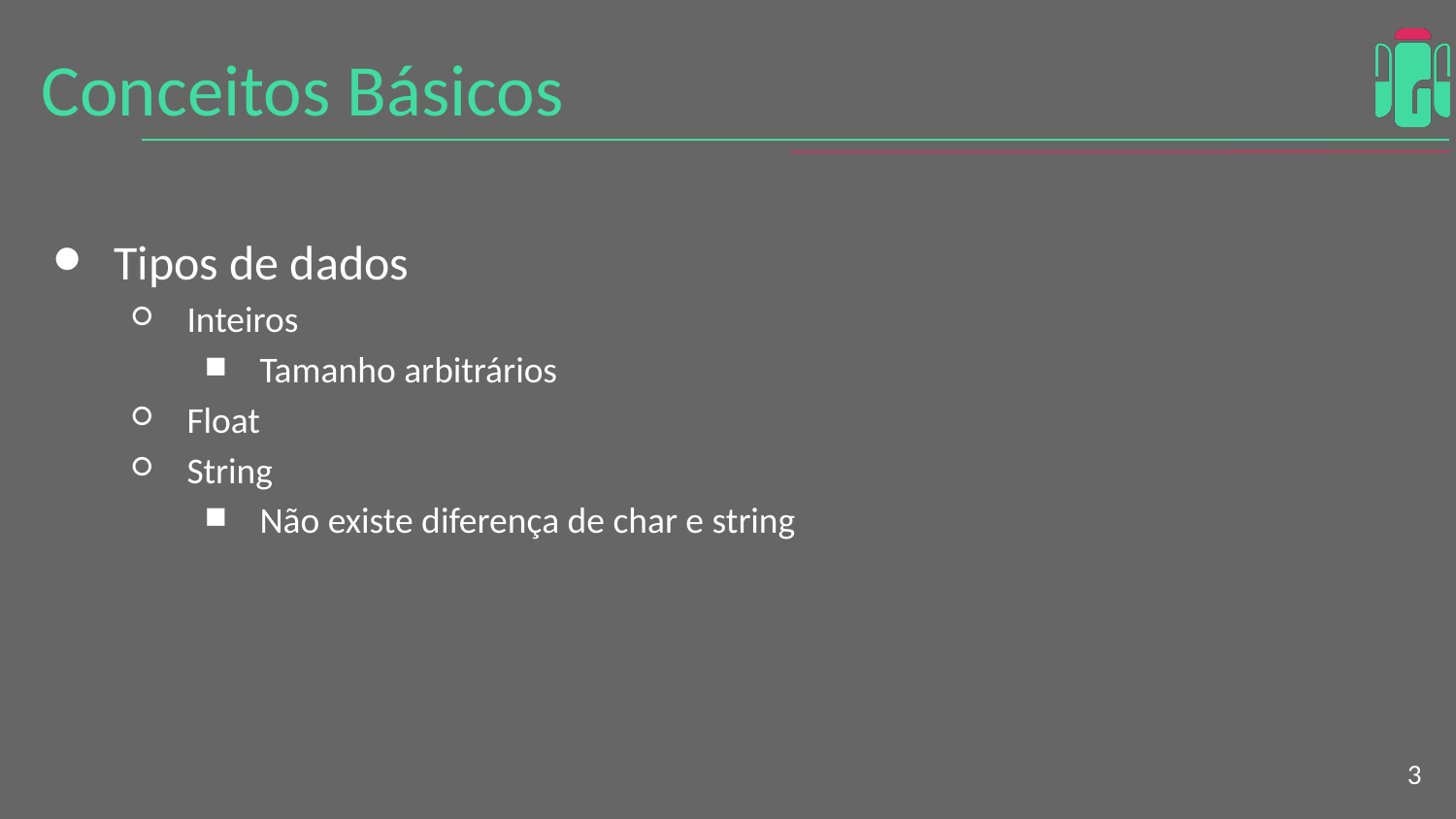

# Conceitos Básicos
Tipos de dados
Inteiros
Tamanho arbitrários
Float
String
Não existe diferença de char e string

3